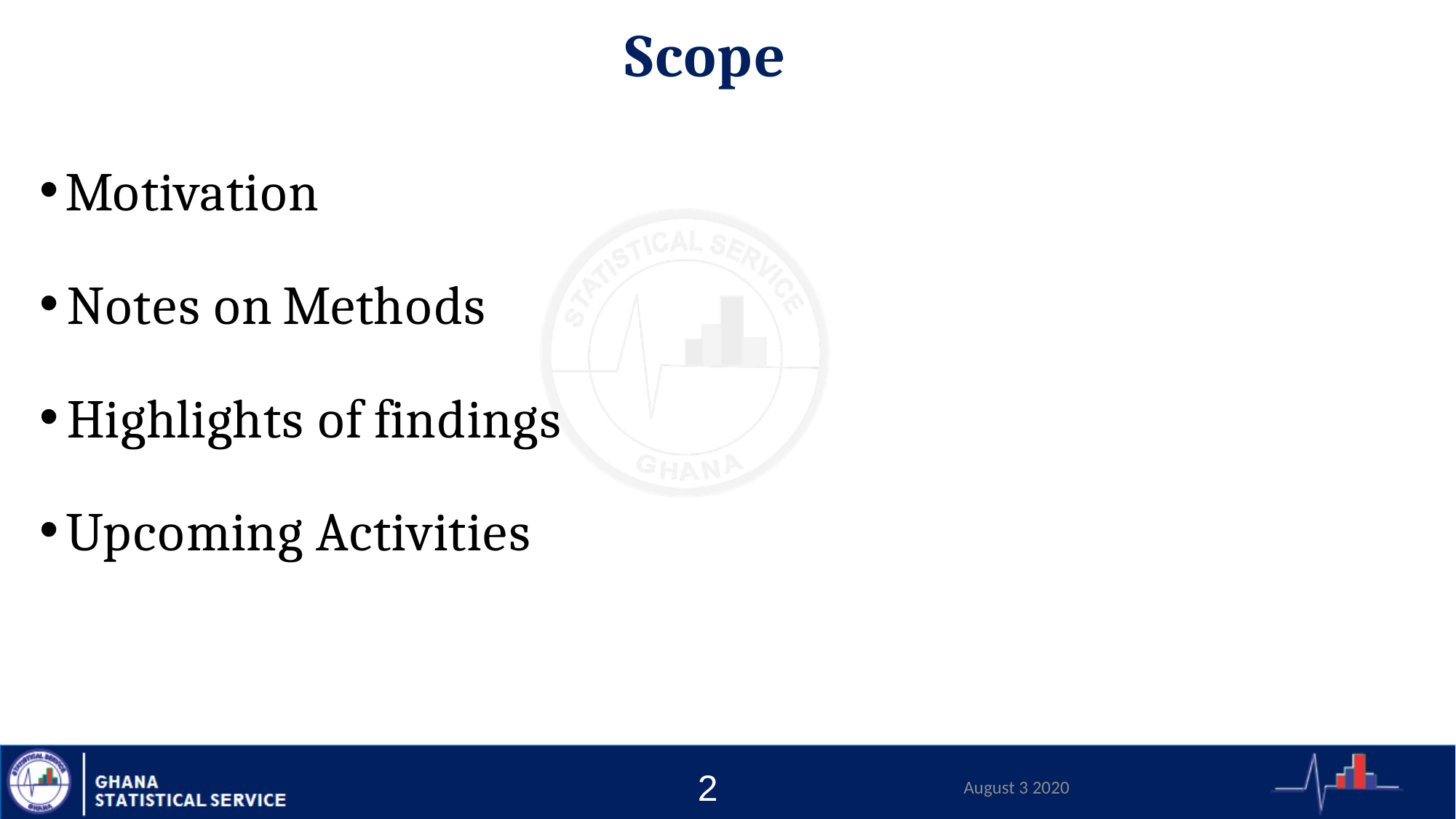

# Scope
Motivation
Notes on Methods
Highlights of findings
Upcoming Activities

2
August 3 2020